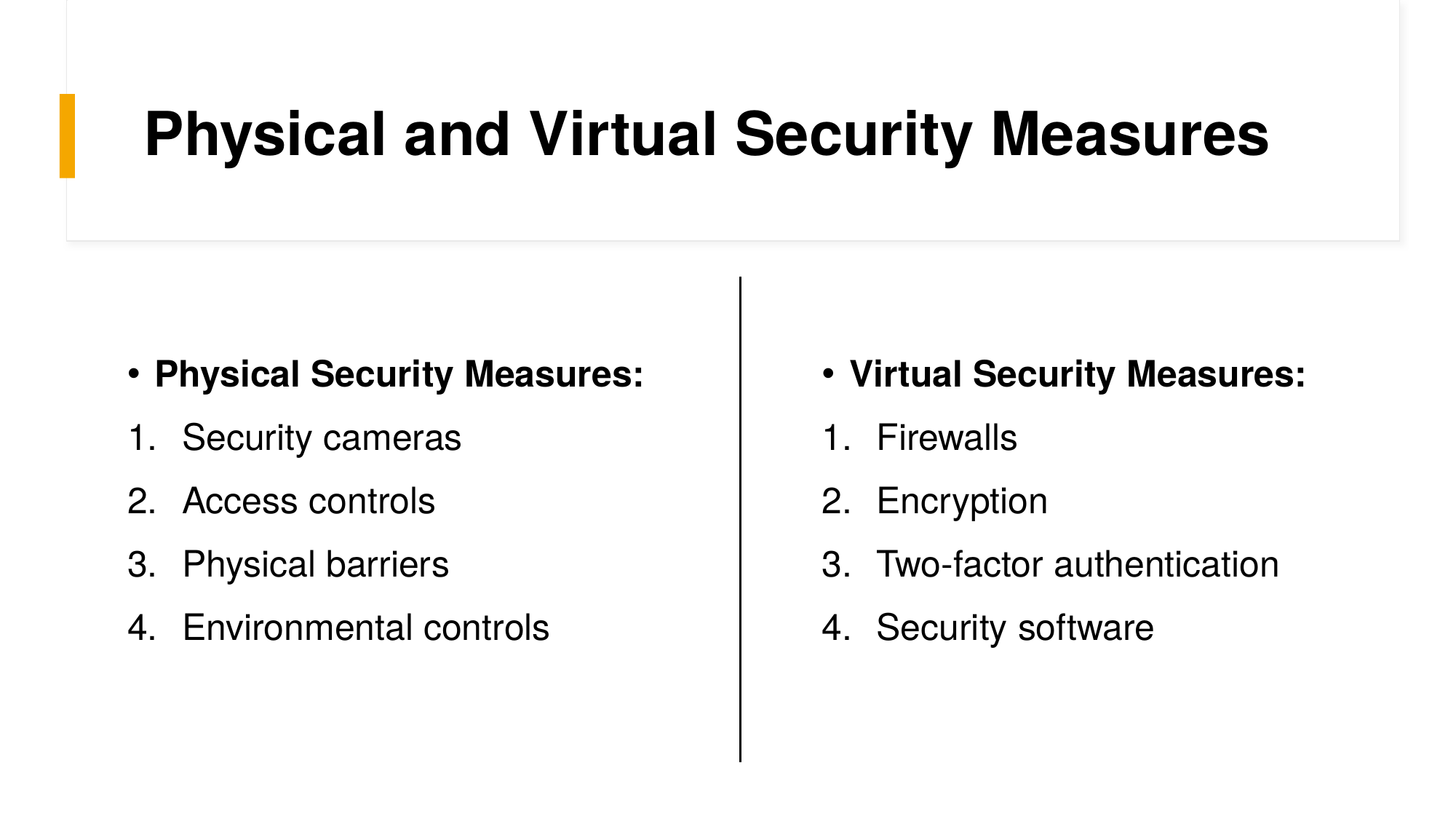

# Physical and Virtual Security Measures
Physical Security Measures:
Security cameras
Access controls
Physical barriers
Environmental controls
Virtual Security Measures:
Firewalls
Encryption
Two-factor authentication
Security software